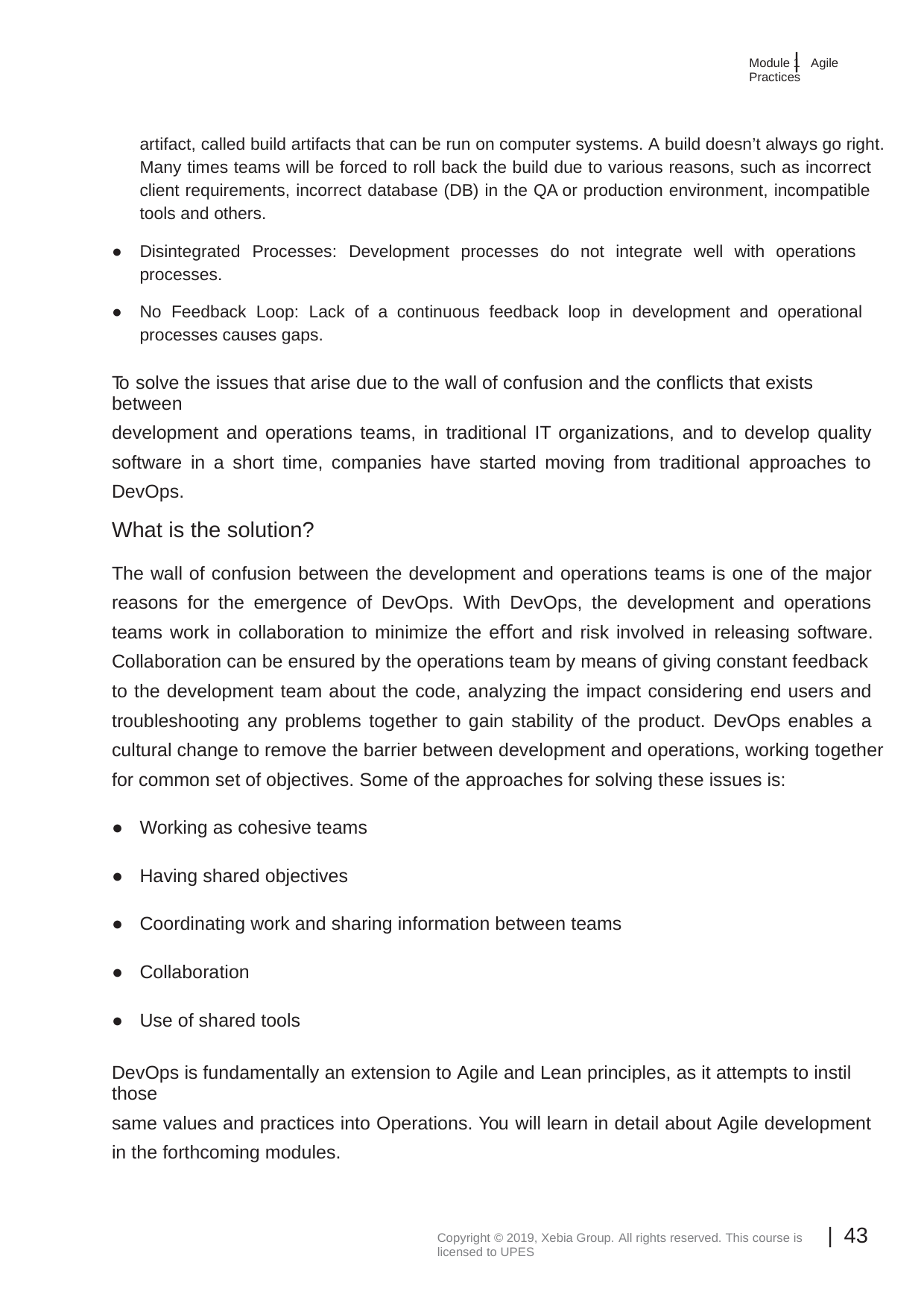

|
Module 1 Agile Practices
artifact, called build artifacts that can be run on computer systems. A build doesn’t always go right.
Many times teams will be forced to roll back the build due to various reasons, such as incorrect
client requirements, incorrect database (DB) in the QA or production environment, incompatible
tools and others.
●
●
Disintegrated Processes: Development processes do not integrate well with operations
processes.
No Feedback Loop: Lack of a continuous feedback loop in development and operational
processes causes gaps.
To solve the issues that arise due to the wall of confusion and the conﬂicts that exists between
development and operations teams, in traditional IT organizations, and to develop quality
software in a short time, companies have started moving from traditional approaches to
DevOps.
What is the solution?
The wall of confusion between the development and operations teams is one of the major
reasons for the emergence of DevOps. With DevOps, the development and operations
teams work in collaboration to minimize the eﬀort and risk involved in releasing software.
Collaboration can be ensured by the operations team by means of giving constant feedback
to the development team about the code, analyzing the impact considering end users and
troubleshooting any problems together to gain stability of the product. DevOps enables a
cultural change to remove the barrier between development and operations, working together
for common set of objectives. Some of the approaches for solving these issues is:
● Working as cohesive teams
● Having shared objectives
● Coordinating work and sharing information between teams
● Collaboration
● Use of shared tools
DevOps is fundamentally an extension to Agile and Lean principles, as it attempts to instil those
same values and practices into Operations. You will learn in detail about Agile development
in the forthcoming modules.
| 43
Copyright © 2019, Xebia Group. All rights reserved. This course is licensed to UPES